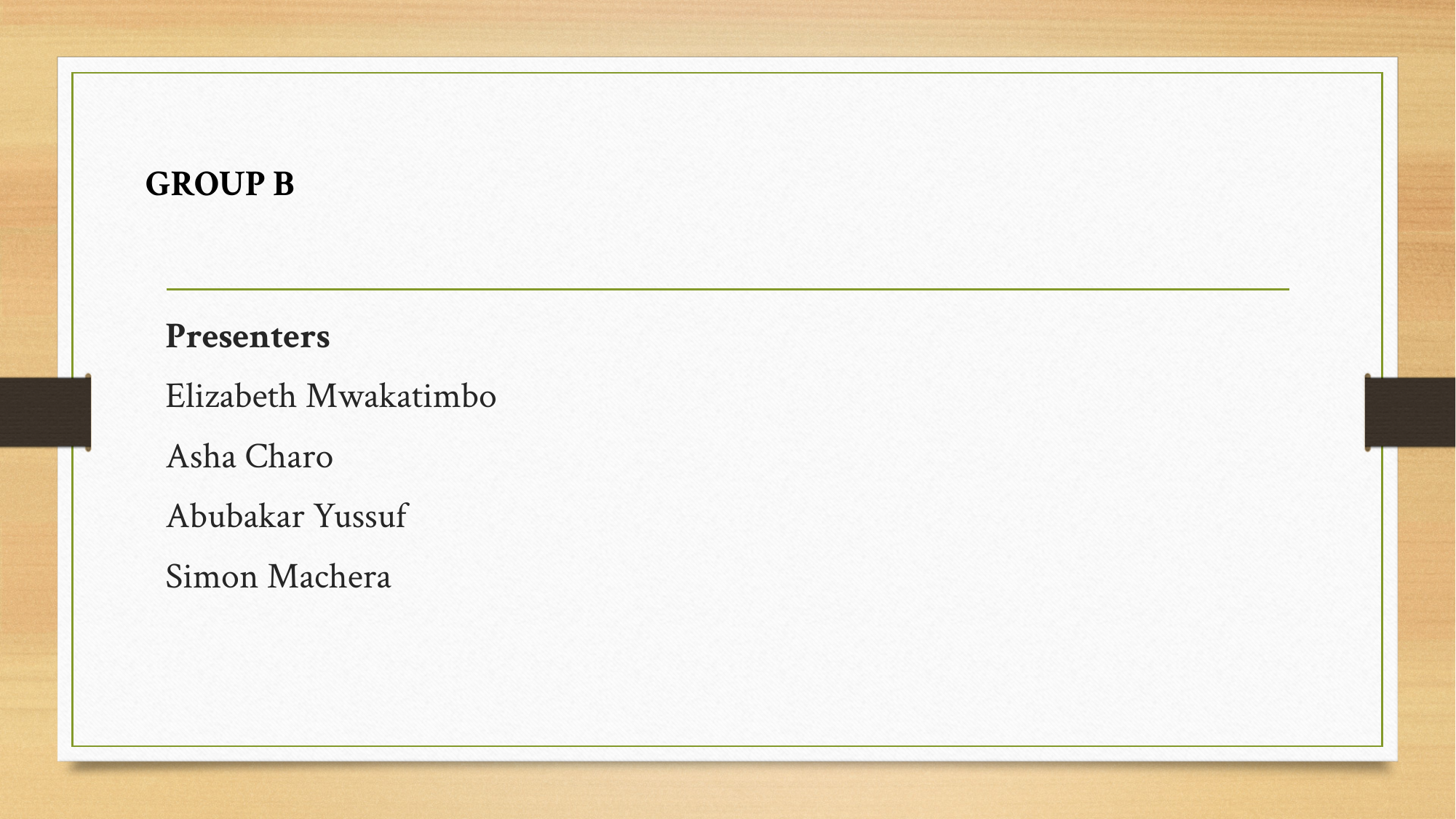

GROUP B
Presenters
Elizabeth Mwakatimbo
Asha Charo
Abubakar Yussuf
Simon Machera